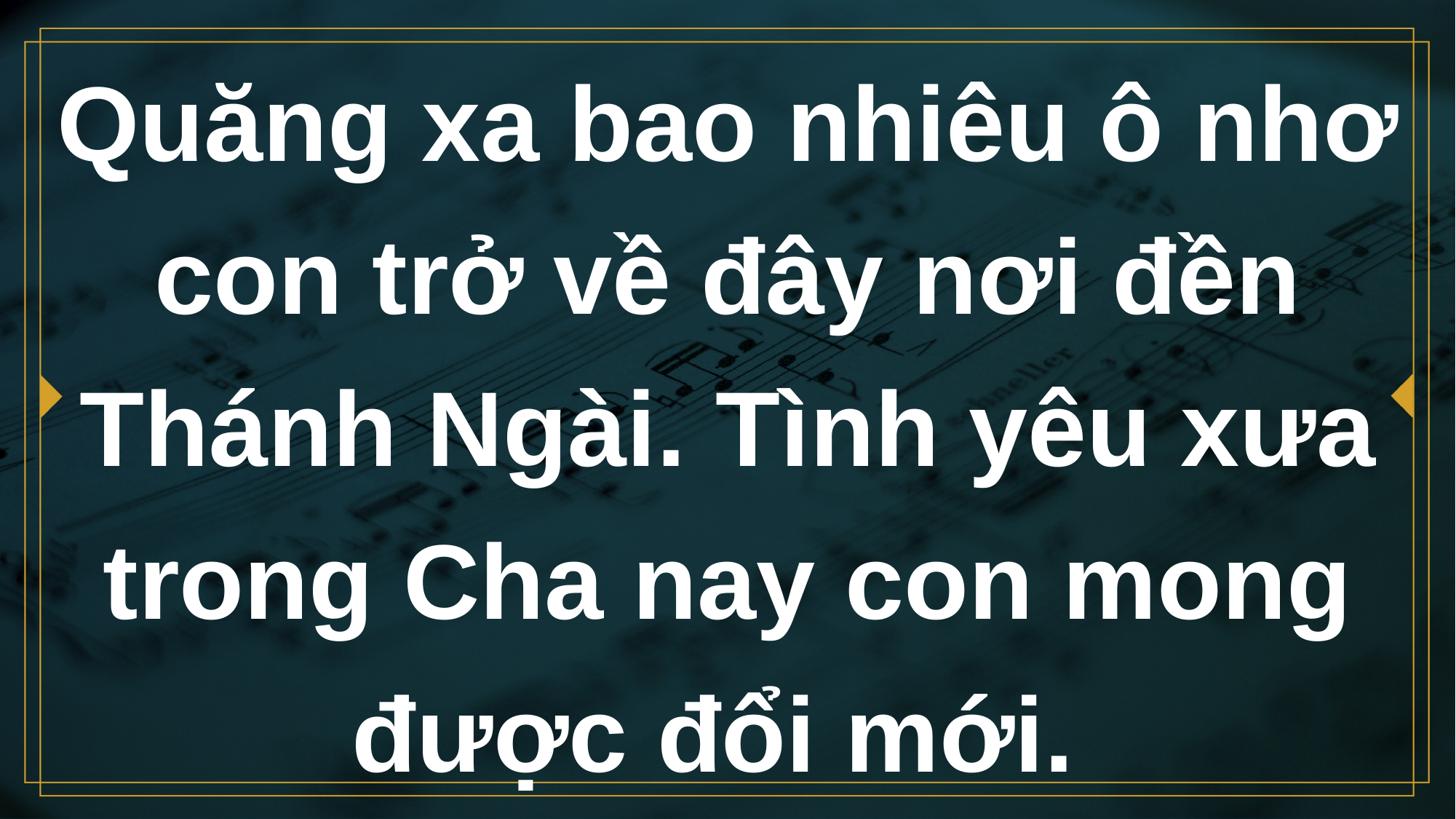

# Quăng xa bao nhiêu ô nhơ con trở về đây nơi đền Thánh Ngài. Tình yêu xưa trong Cha nay con mong được đổi mới.